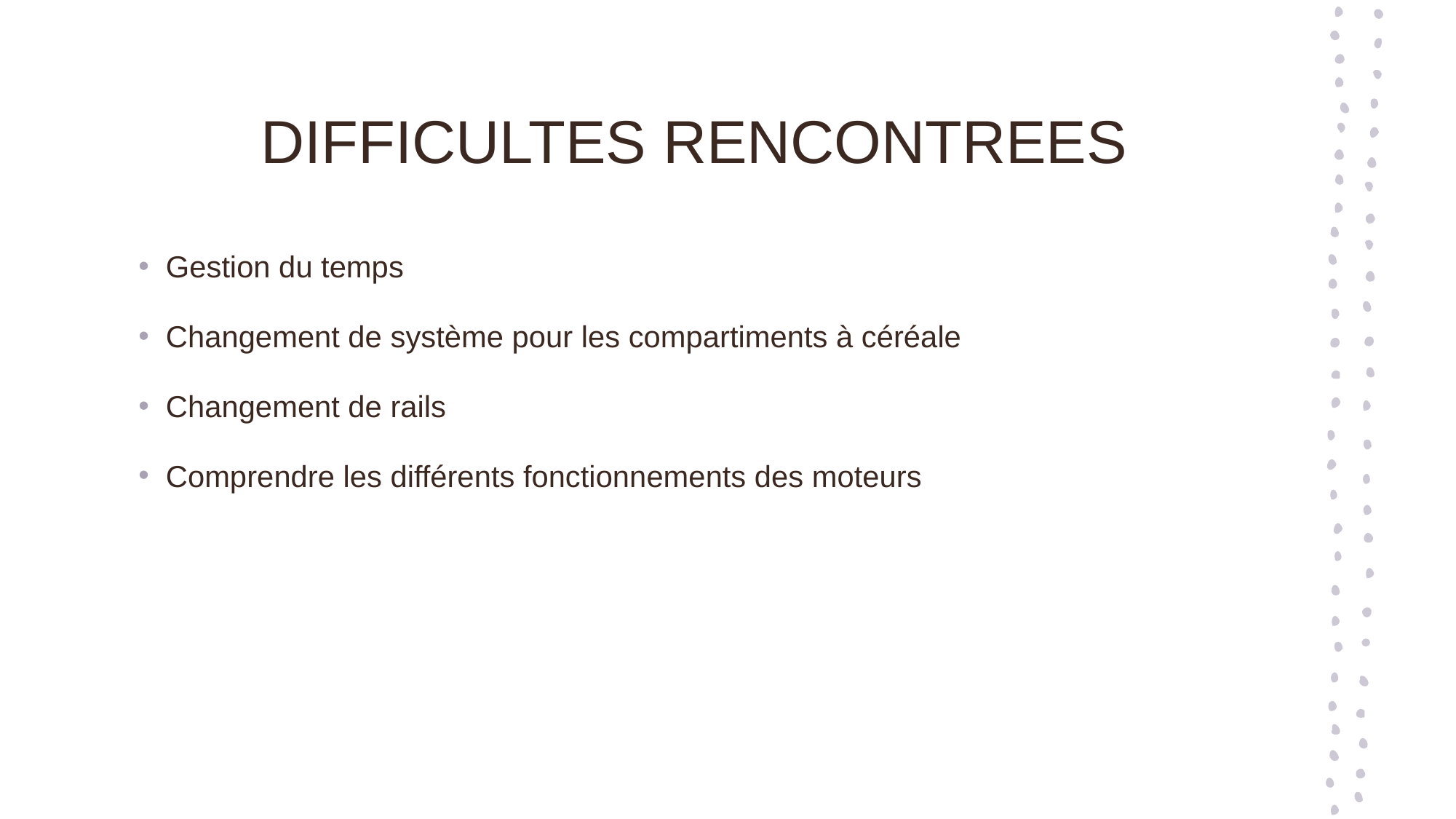

# DIFFICULTES RENCONTREES
Gestion du temps
Changement de système pour les compartiments à céréale
Changement de rails
Comprendre les différents fonctionnements des moteurs